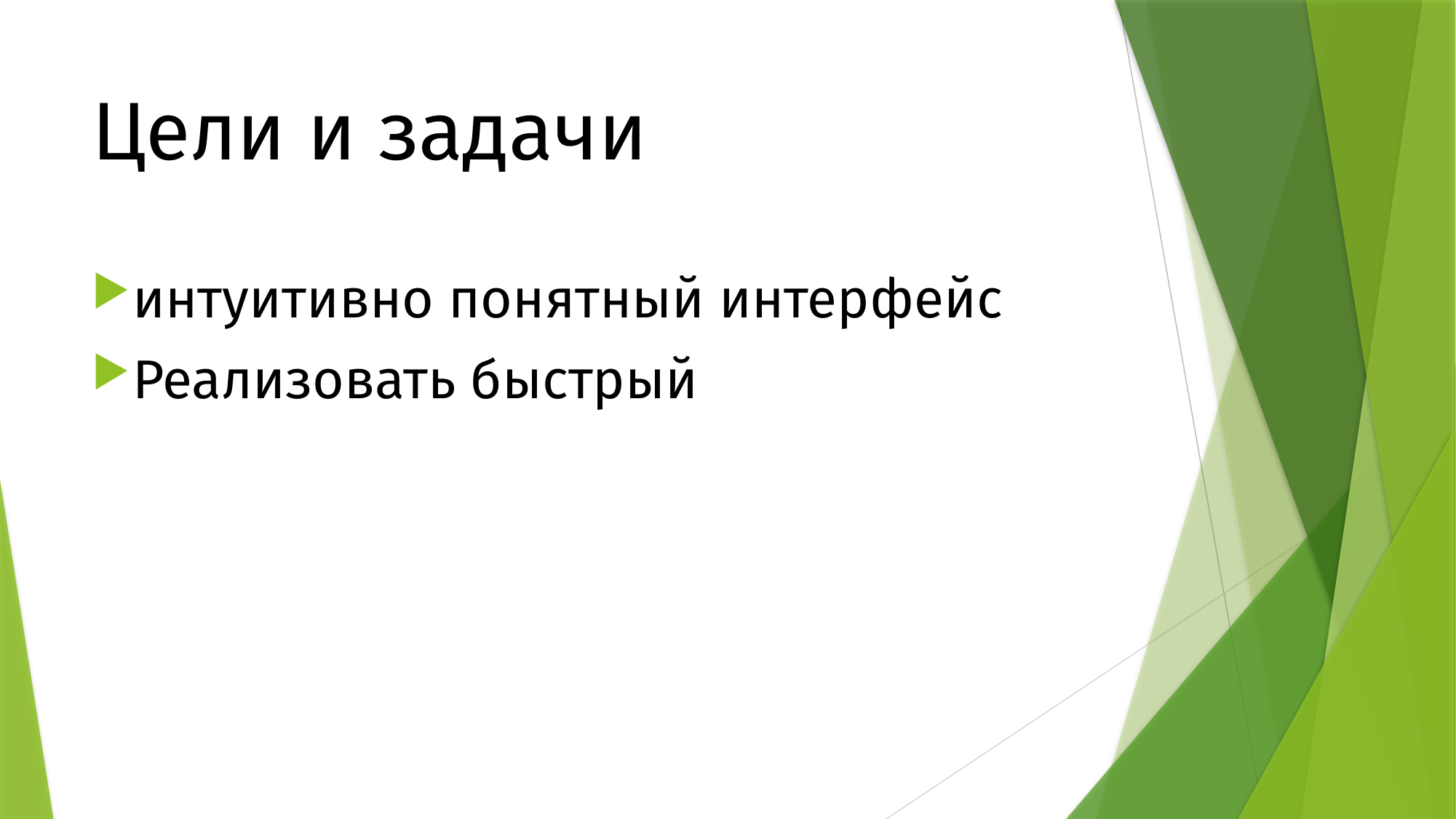

# Цели и задачи
интуитивно понятный интерфейс
Реализовать быстрый